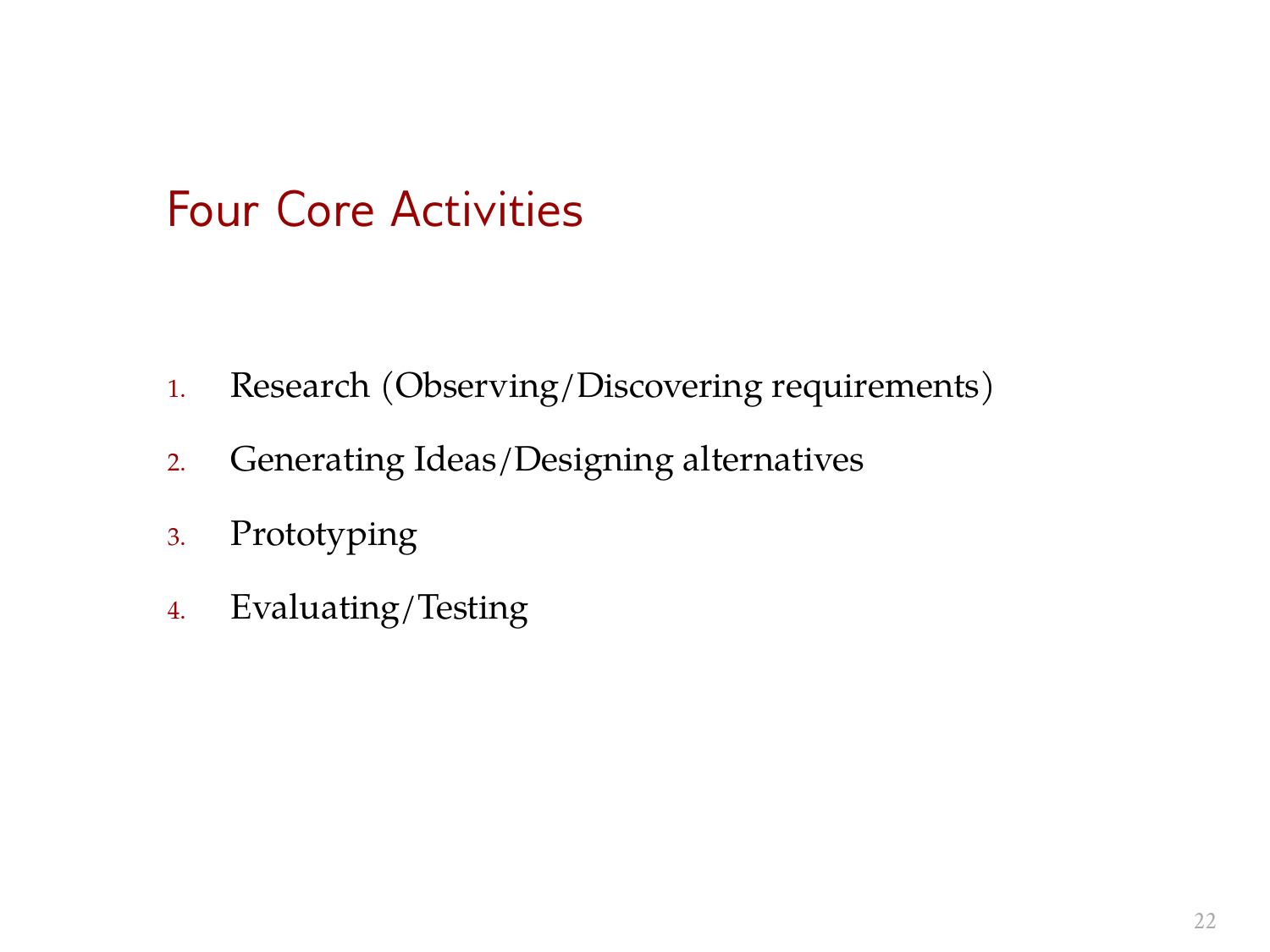

# Four Core Activities

Research (Observing/Discovering requirements)
Generating Ideas/Designing alternatives
Prototyping
Evaluating/Testing

22